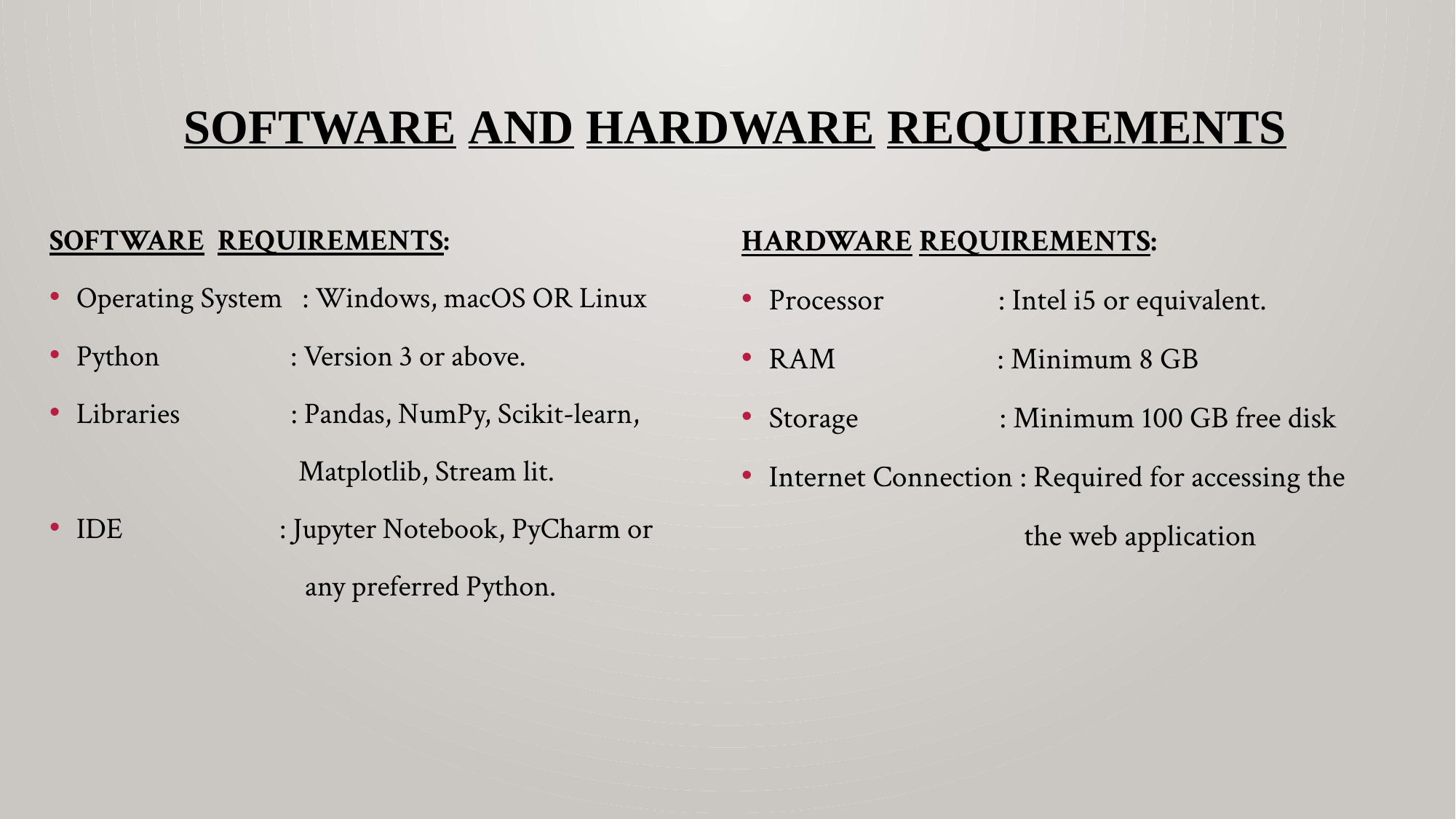

# SOFTWARE AND HARDWARE REQUIREMENTS
SOFTWARE  REQUIREMENTS:
Operating System   : Windows, macOS OR Linux
Python                    : Version 3 or above.
Libraries                 : Pandas, NumPy, Scikit-learn,
                                      Matplotlib, Stream lit.
IDE                        : Jupyter Notebook, PyCharm or
                                       any preferred Python.
HARDWARE REQUIREMENTS:
Processor                 : Intel i5 or equivalent.
RAM                        : Minimum 8 GB
Storage                     : Minimum 100 GB free disk
Internet Connection : Required for accessing the
                                          the web application